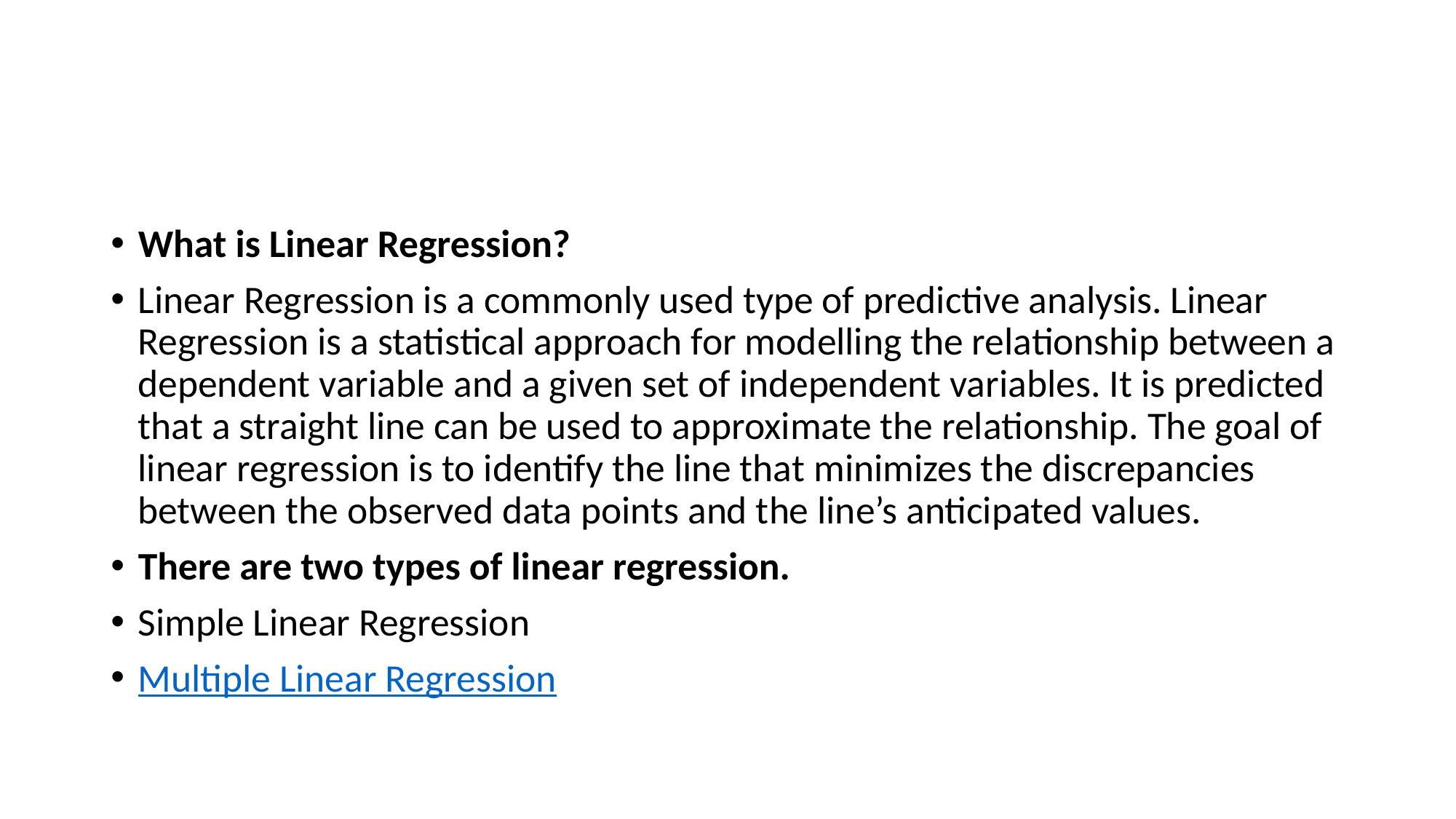

#
What is Linear Regression?
Linear Regression is a commonly used type of predictive analysis. Linear Regression is a statistical approach for modelling the relationship between a dependent variable and a given set of independent variables. It is predicted that a straight line can be used to approximate the relationship. The goal of linear regression is to identify the line that minimizes the discrepancies between the observed data points and the line’s anticipated values.
There are two types of linear regression.
Simple Linear Regression
Multiple Linear Regression